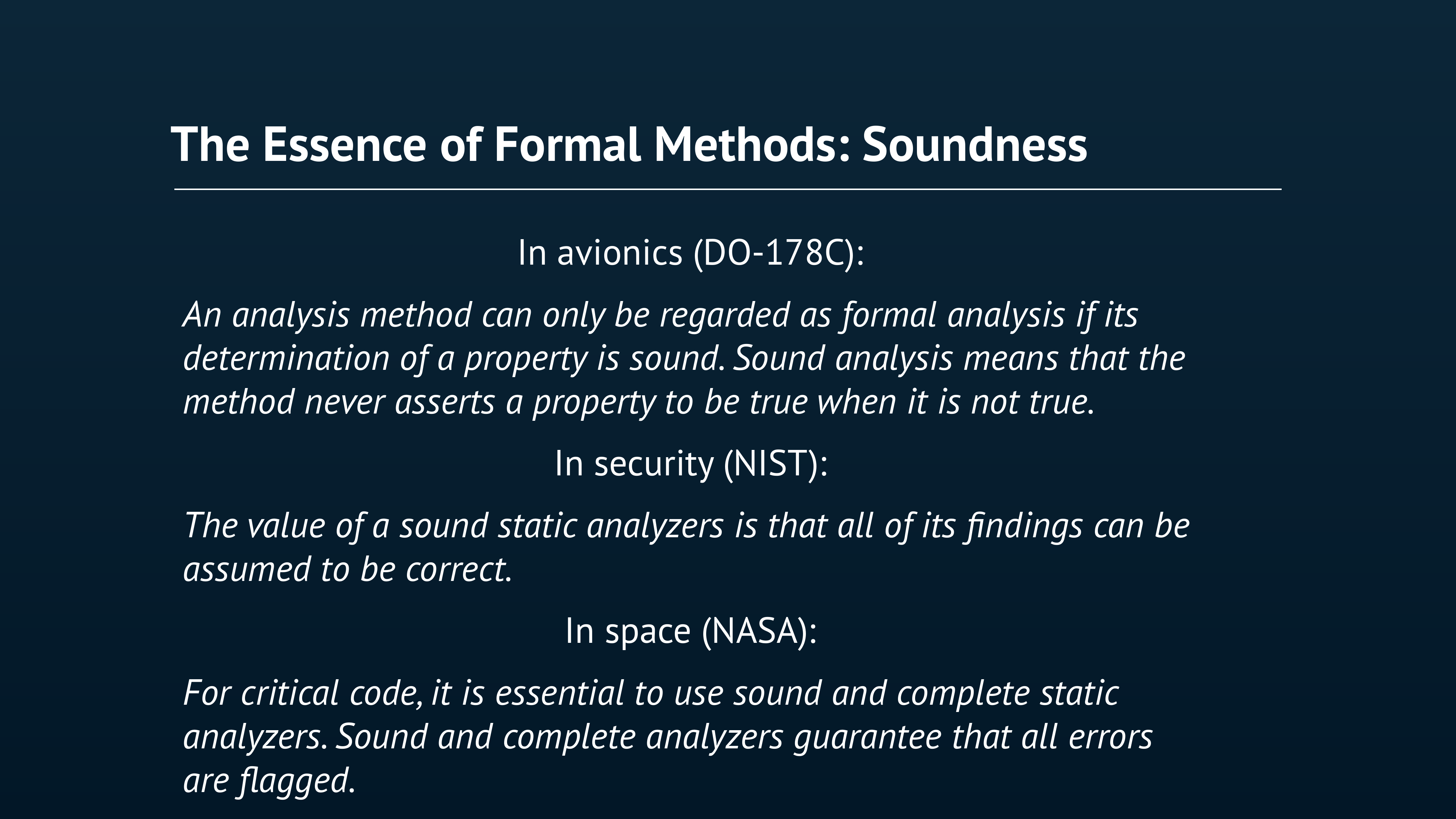

The Essence of Formal Methods: Soundness

In avionics (DO-178C):
An analysis method can only be regarded as formal analysis if its determination of a property is sound. Sound analysis means that the method never asserts a property to be true when it is not true.
In security (NIST):
The value of a sound static analyzers is that all of its findings can be assumed to be correct.
In space (NASA):
For critical code, it is essential to use sound and complete static analyzers. Sound and complete analyzers guarantee that all errors are flagged.